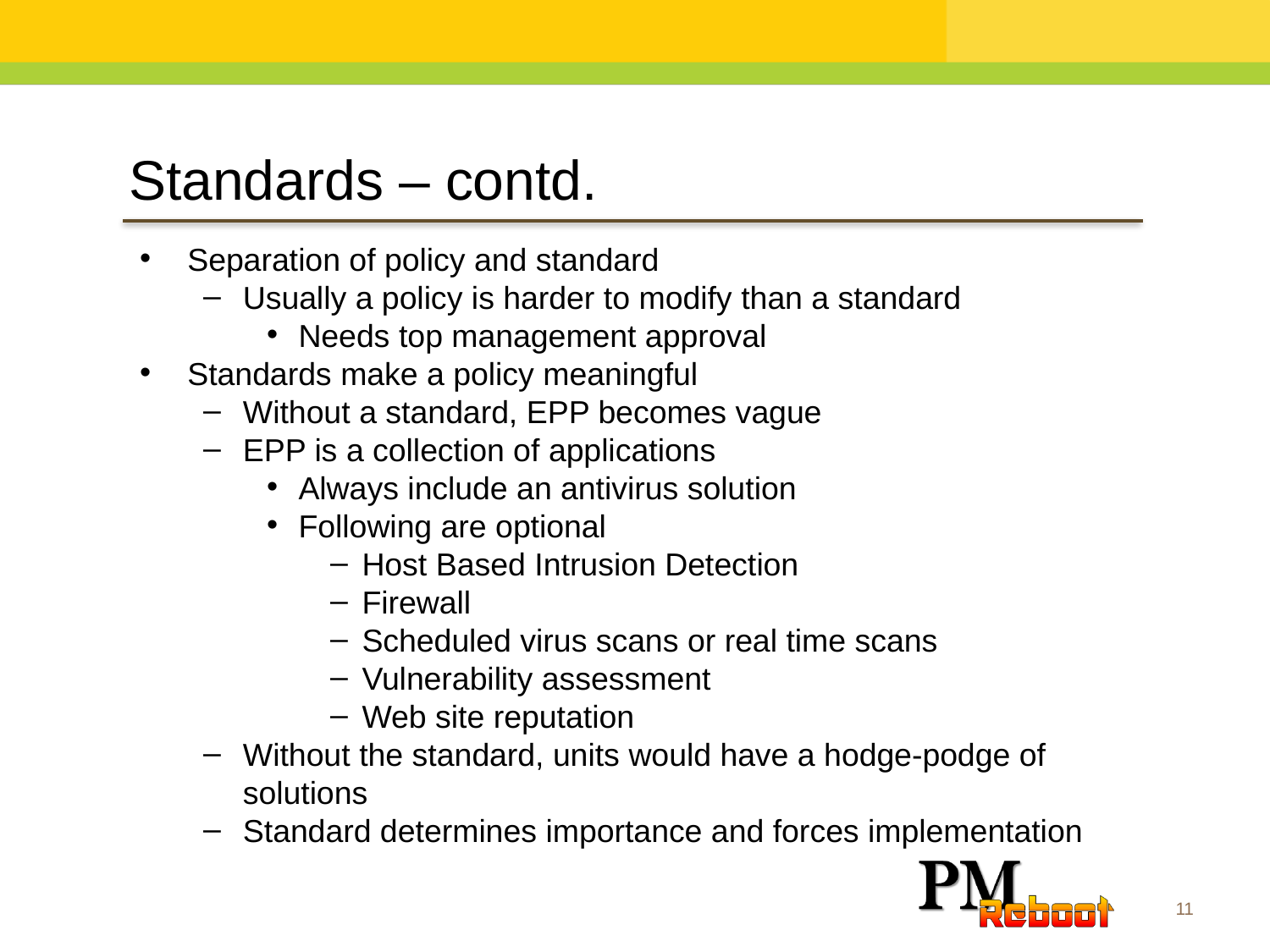

Standards – contd.
Separation of policy and standard
Usually a policy is harder to modify than a standard
Needs top management approval
Standards make a policy meaningful
Without a standard, EPP becomes vague
EPP is a collection of applications
Always include an antivirus solution
Following are optional
Host Based Intrusion Detection
Firewall
Scheduled virus scans or real time scans
Vulnerability assessment
Web site reputation
Without the standard, units would have a hodge-podge of solutions
Standard determines importance and forces implementation
11